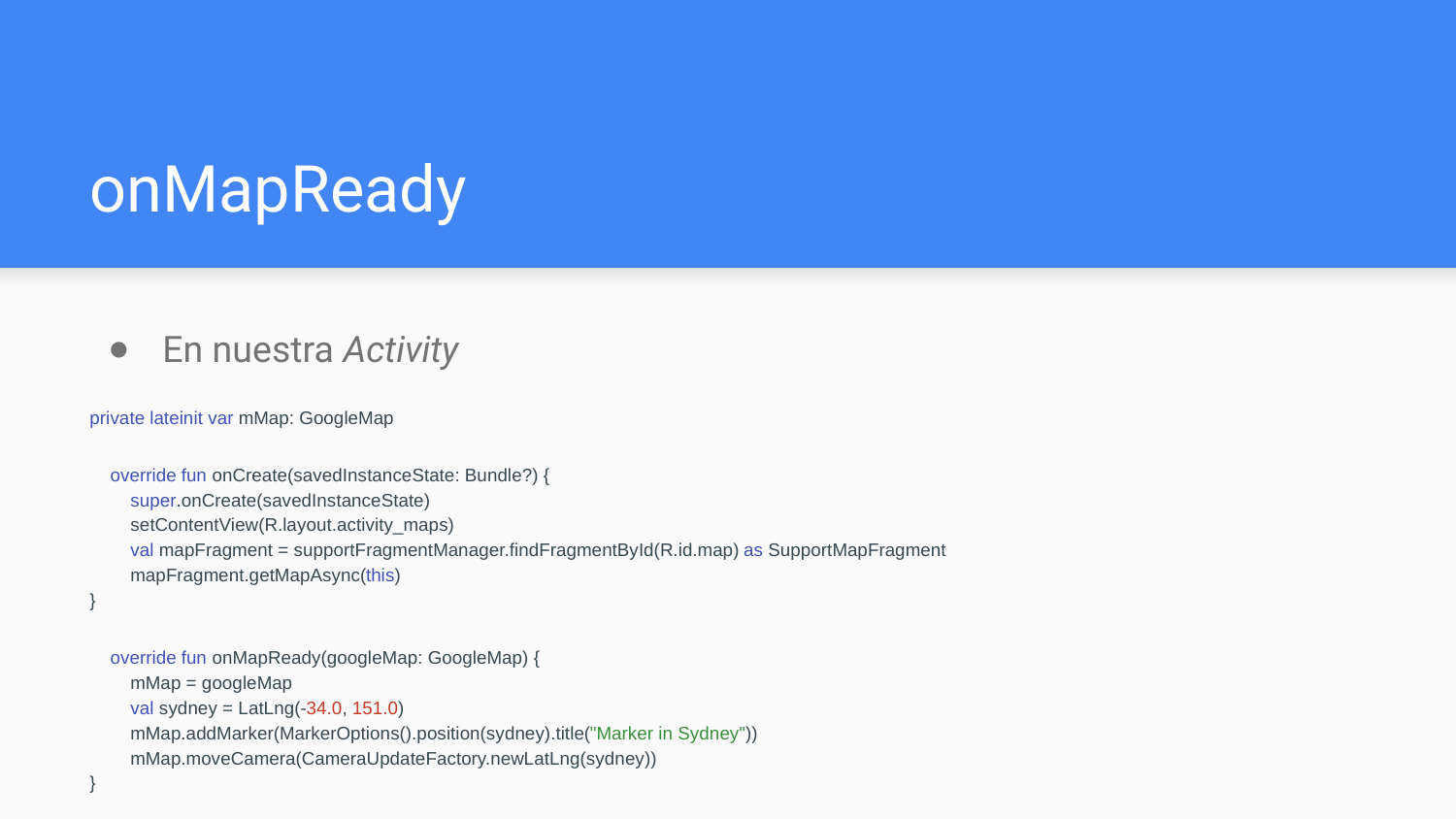

# onMapReady
En nuestra Activity
private lateinit var mMap: GoogleMap
    override fun onCreate(savedInstanceState: Bundle?) {
        super.onCreate(savedInstanceState)
        setContentView(R.layout.activity_maps)
        val mapFragment = supportFragmentManager.findFragmentById(R.id.map) as SupportMapFragment
        mapFragment.getMapAsync(this)
}
    override fun onMapReady(googleMap: GoogleMap) {
        mMap = googleMap
        val sydney = LatLng(-34.0, 151.0)
        mMap.addMarker(MarkerOptions().position(sydney).title("Marker in Sydney"))
        mMap.moveCamera(CameraUpdateFactory.newLatLng(sydney))
}